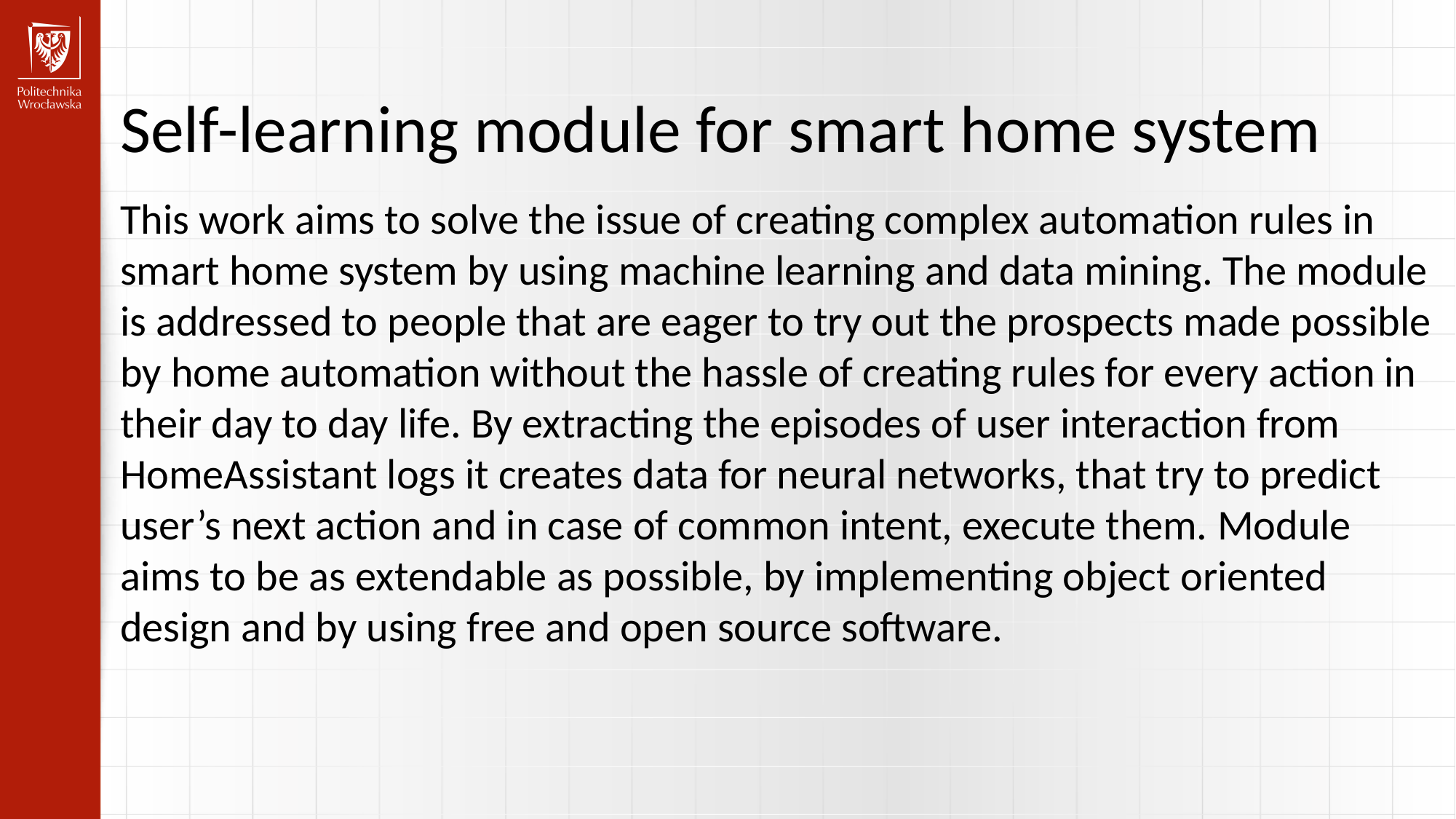

Self-learning module for smart home system
This work aims to solve the issue of creating complex automation rules in smart home system by using machine learning and data mining. The module is addressed to people that are eager to try out the prospects made possible by home automation without the hassle of creating rules for every action in their day to day life. By extracting the episodes of user interaction from HomeAssistant logs it creates data for neural networks, that try to predict user’s next action and in case of common intent, execute them. Module aims to be as extendable as possible, by implementing object oriented design and by using free and open source software.